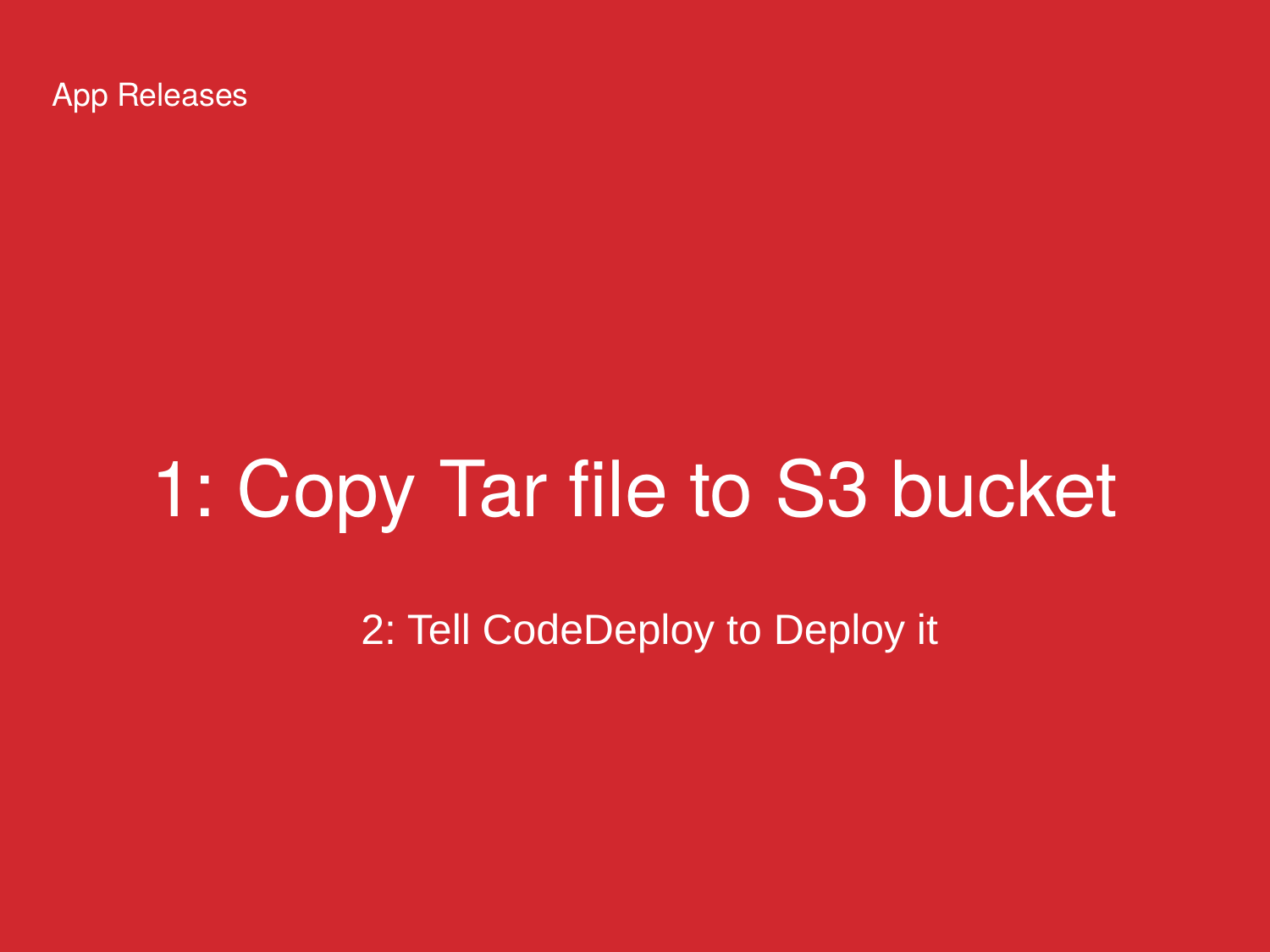

App Releases
# 1: Copy Tar file to S3 bucket
2: Tell CodeDeploy to Deploy it